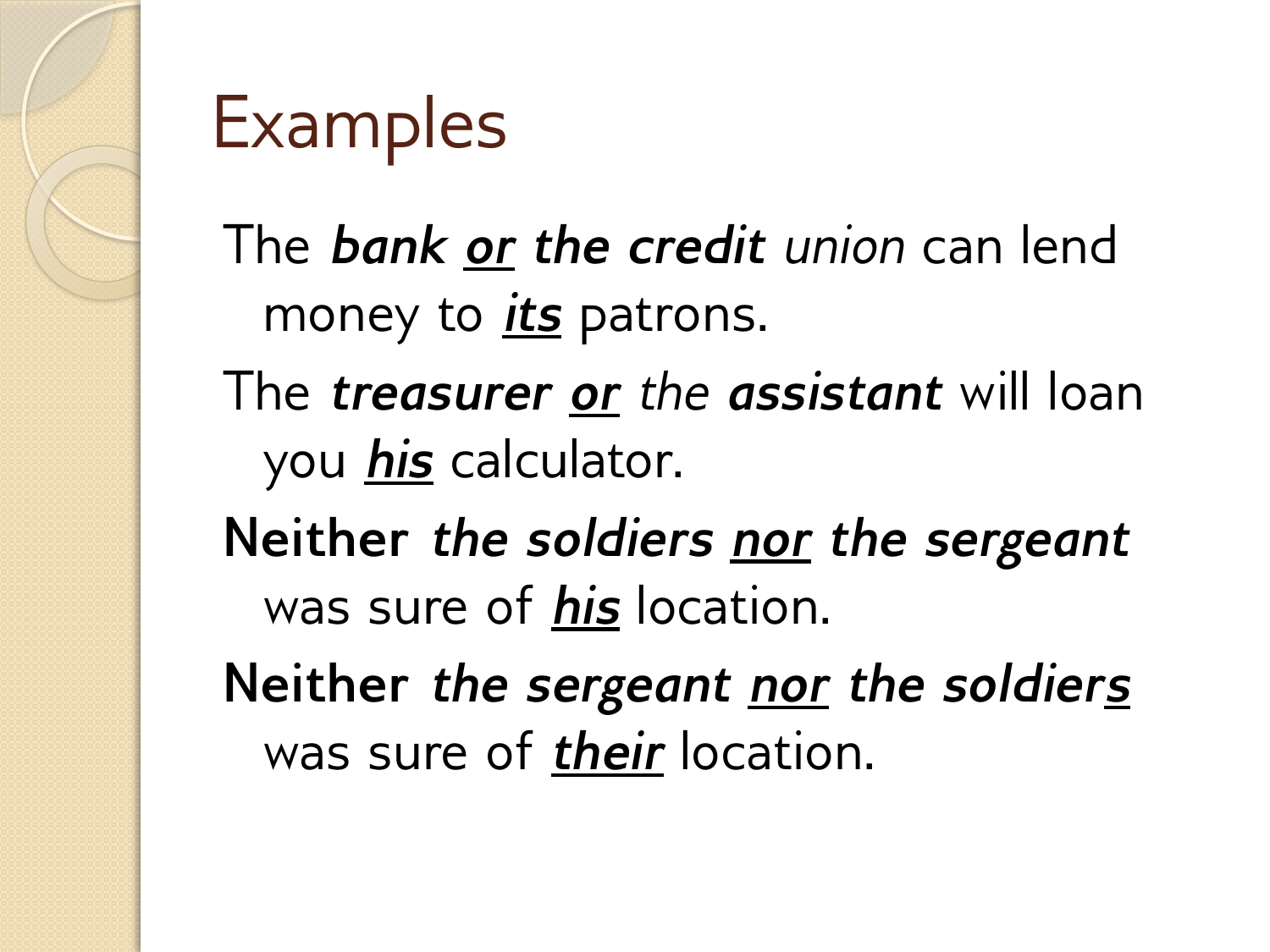

# Examples
The bank or the credit union can lend money to its patrons.
The treasurer or the assistant will loan you his calculator.
Neither the soldiers nor the sergeant was sure of his location.
Neither the sergeant nor the soldiers was sure of their location.